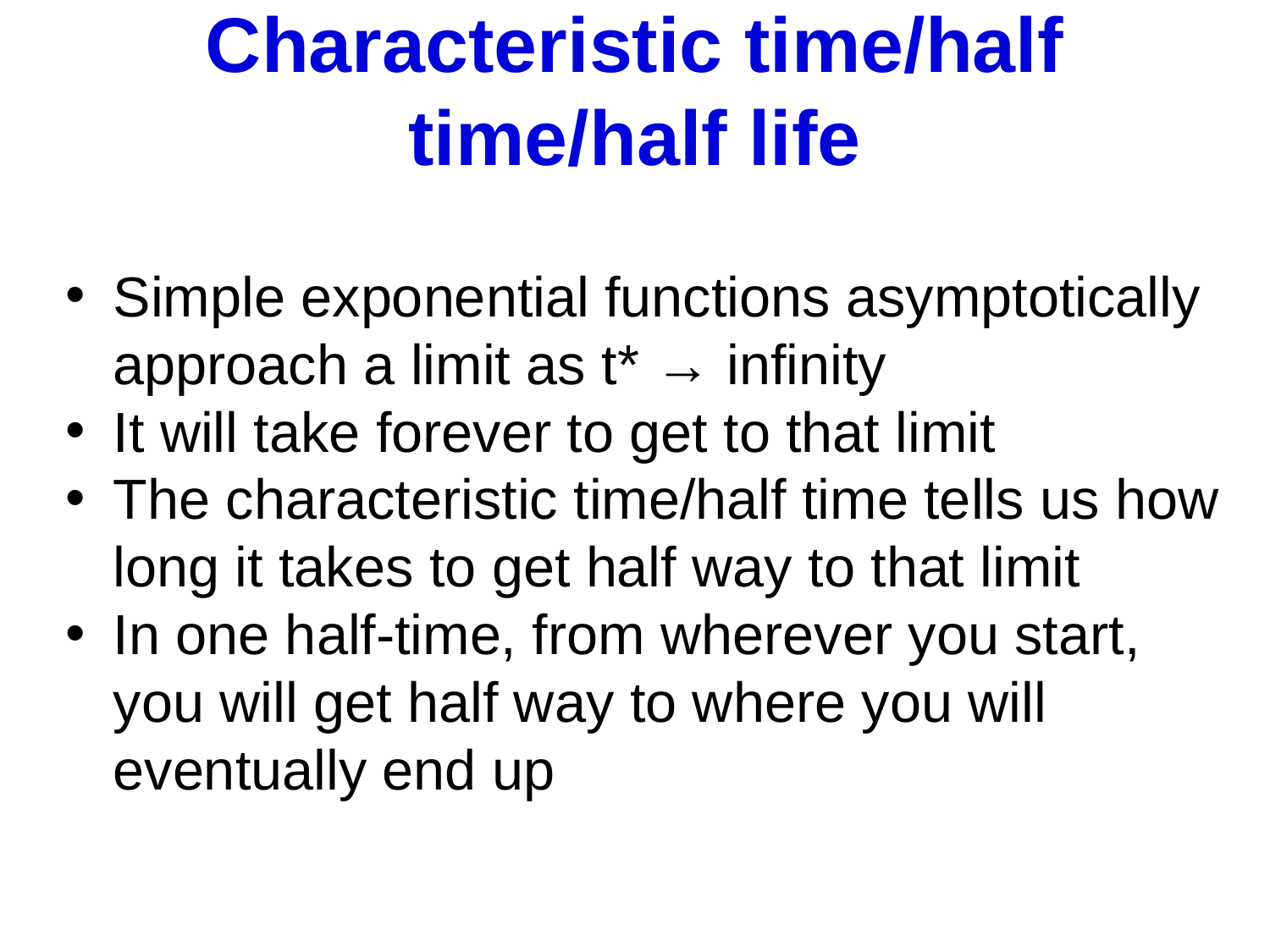

# Characteristic time/half time/half life
Simple exponential functions asymptotically approach a limit as t* → infinity
It will take forever to get to that limit
The characteristic time/half time tells us how long it takes to get half way to that limit
In one half-time, from wherever you start, you will get half way to where you will eventually end up